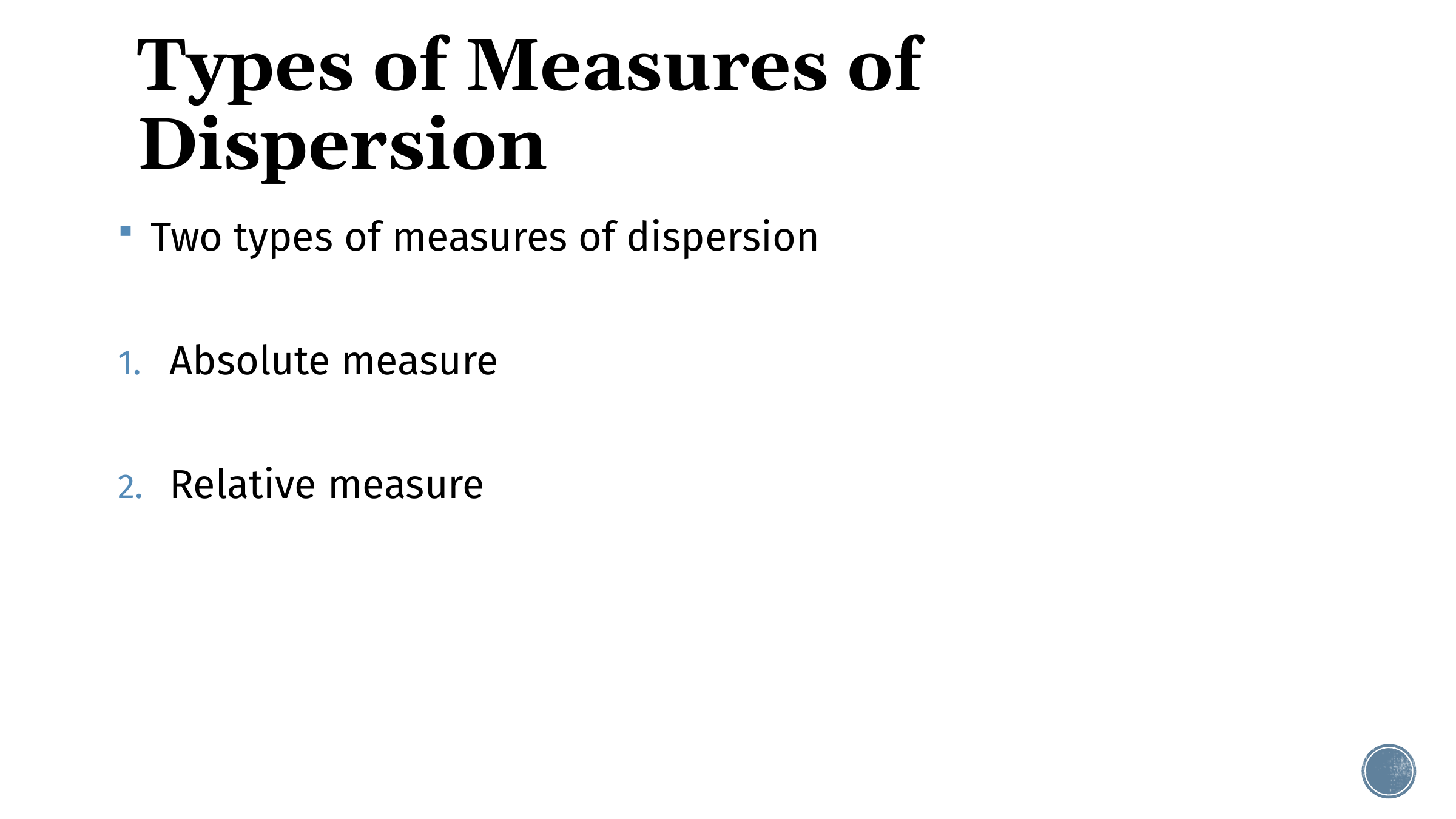

# Types of Measures of Dispersion
 Two types of measures of dispersion

Absolute measure

Relative measure